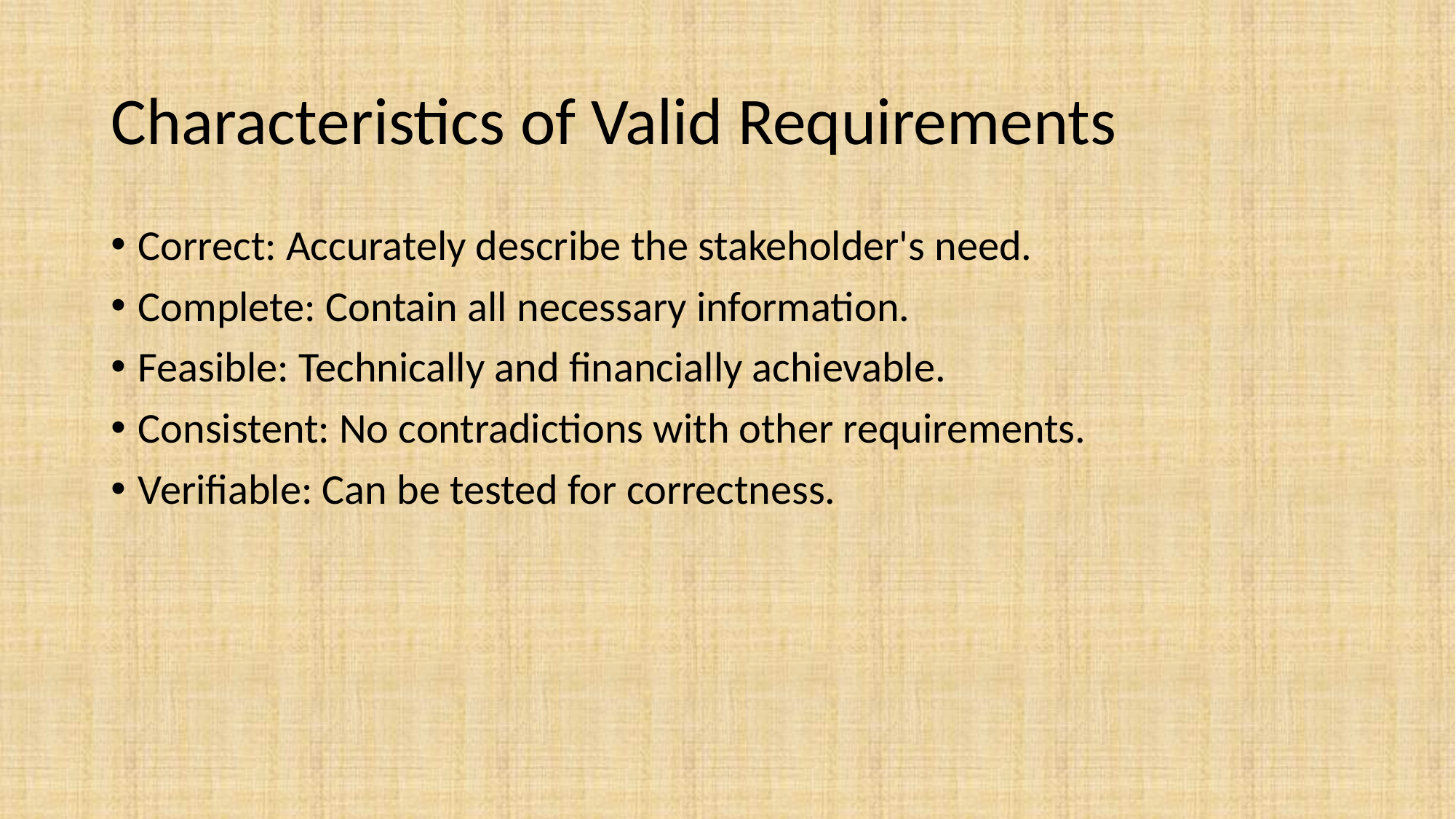

# Characteristics of Valid Requirements
Correct: Accurately describe the stakeholder's need.
Complete: Contain all necessary information.
Feasible: Technically and financially achievable.
Consistent: No contradictions with other requirements.
Verifiable: Can be tested for correctness.